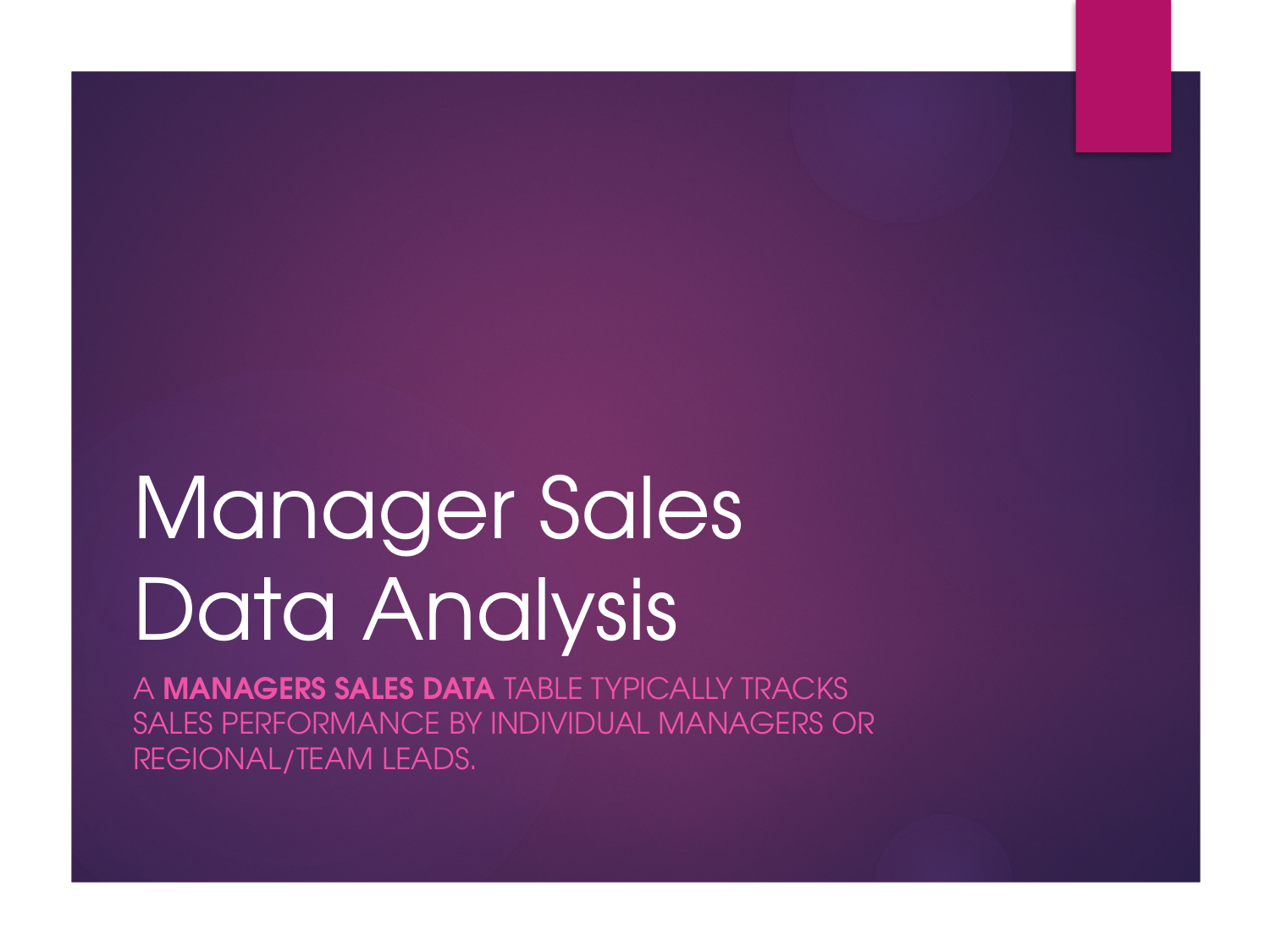

# Manager Sales Data Analysis
A Managers Sales Data table typically tracks sales performance by individual managers or regional/team leads.